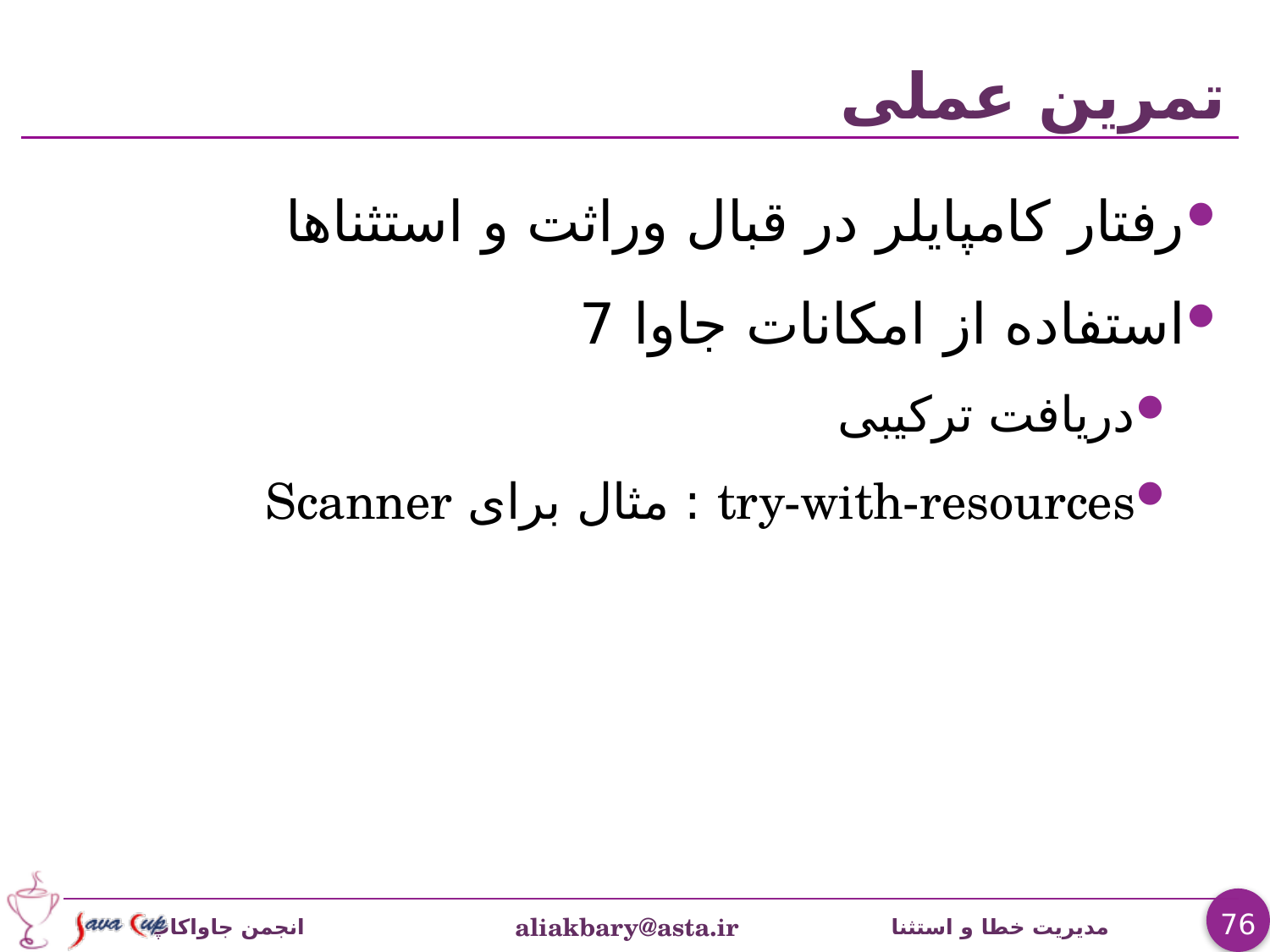

# تمرین عملی
رفتار کامپایلر در قبال وراثت و استثناها
استفاده از امکانات جاوا 7
دریافت ترکیبی
try-with-resources : مثال برای Scanner